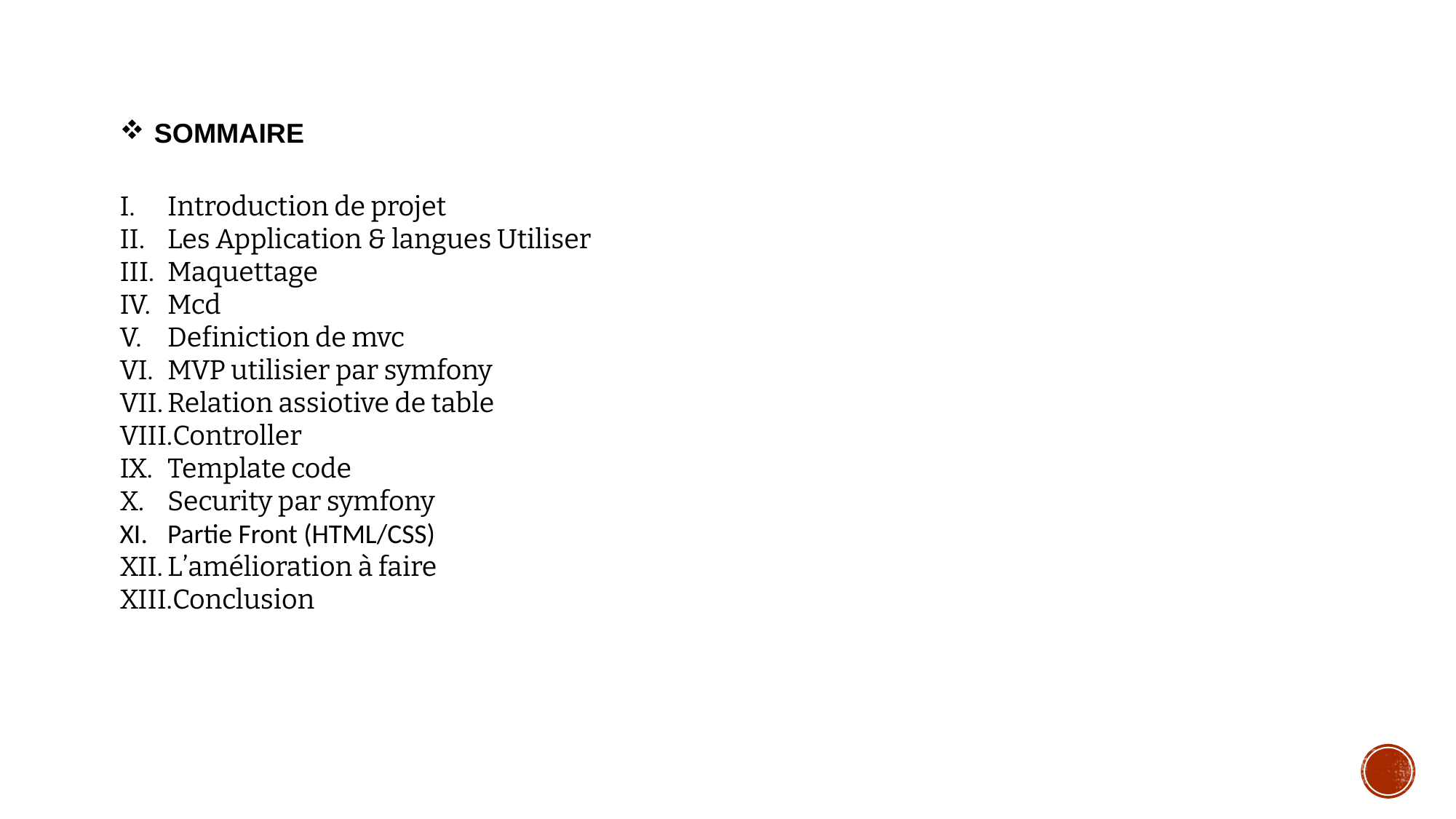

# SOMMAIRE
Introduction de projet
Les Application & langues Utiliser
Maquettage
Mcd
Definiction de mvc
MVP utilisier par symfony
Relation assiotive de table
Controller
Template code
Security par symfony
Partie Front (HTML/CSS)
L’amélioration à faire
Conclusion